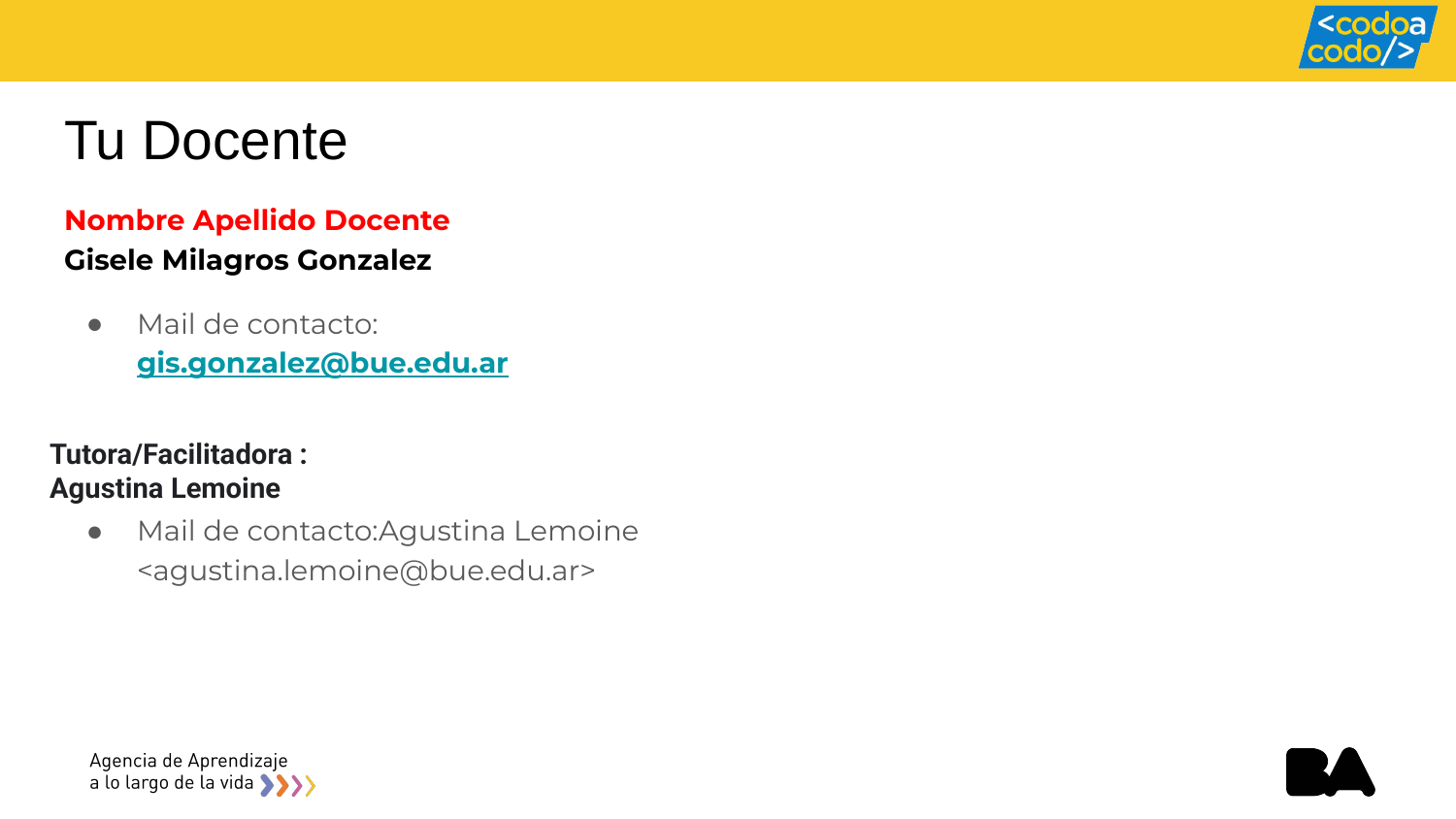

# Tu Docente
Nombre Apellido Docente
Gisele Milagros Gonzalez
Mail de contacto: gis.gonzalez@bue.edu.ar

Nombre Apellido Tutor
Mail de contacto:Agustina Lemoine <agustina.lemoine@bue.edu.ar>
| Tutora/Facilitadora : Agustina Lemoine |
| --- |